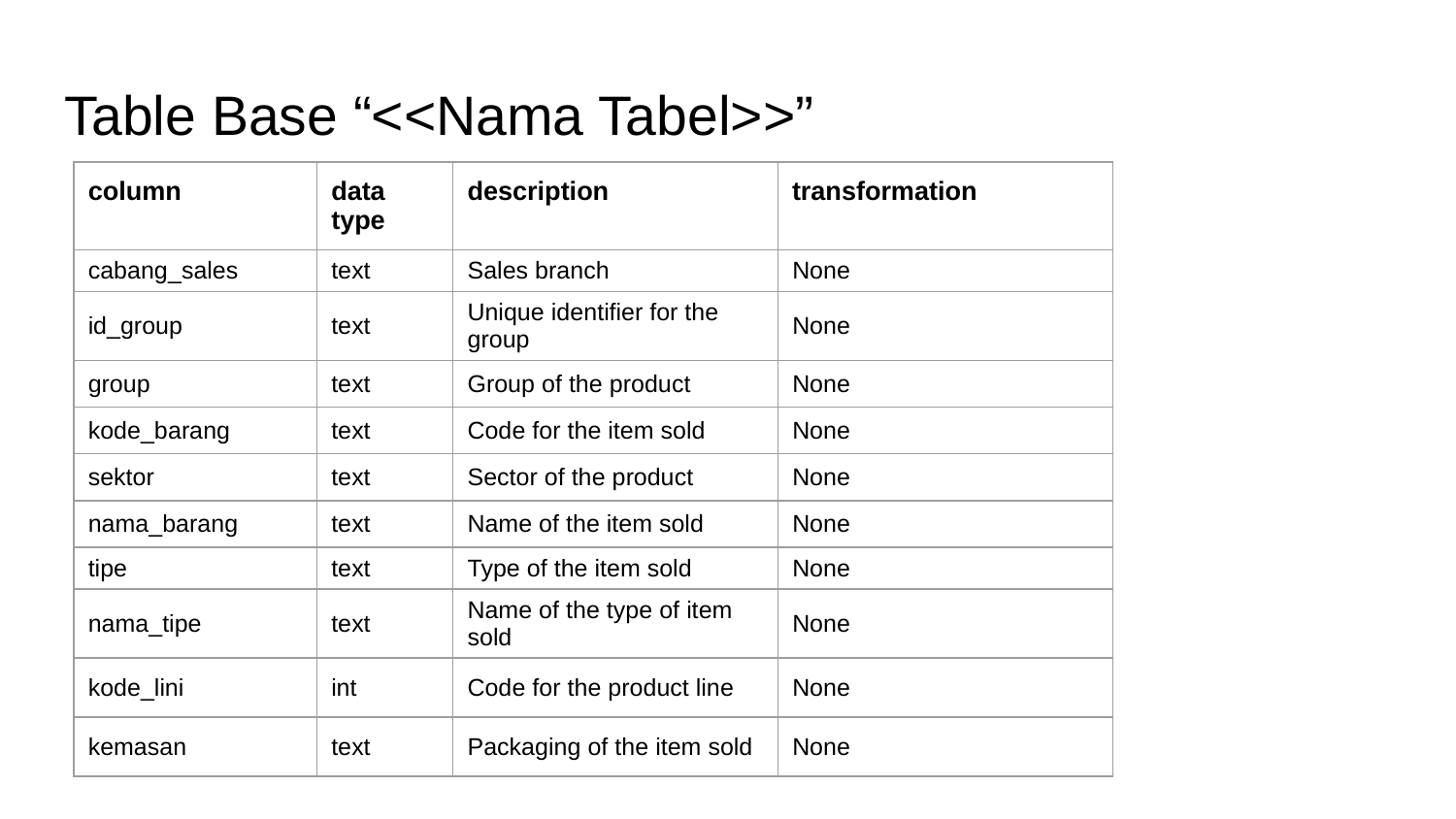

# Table Base “<<Nama Tabel>>”

| column | data type | description | transformation |
| --- | --- | --- | --- |
| cabang\_sales | text | Sales branch | None |
| id\_group | text | Unique identifier for the group | None |
| group | text | Group of the product | None |
| kode\_barang | text | Code for the item sold | None |
| sektor | text | Sector of the product | None |
| nama\_barang | text | Name of the item sold | None |
| tipe | text | Type of the item sold | None |
| nama\_tipe | text | Name of the type of item sold | None |
| kode\_lini | int | Code for the product line | None |
| kemasan | text | Packaging of the item sold | None |